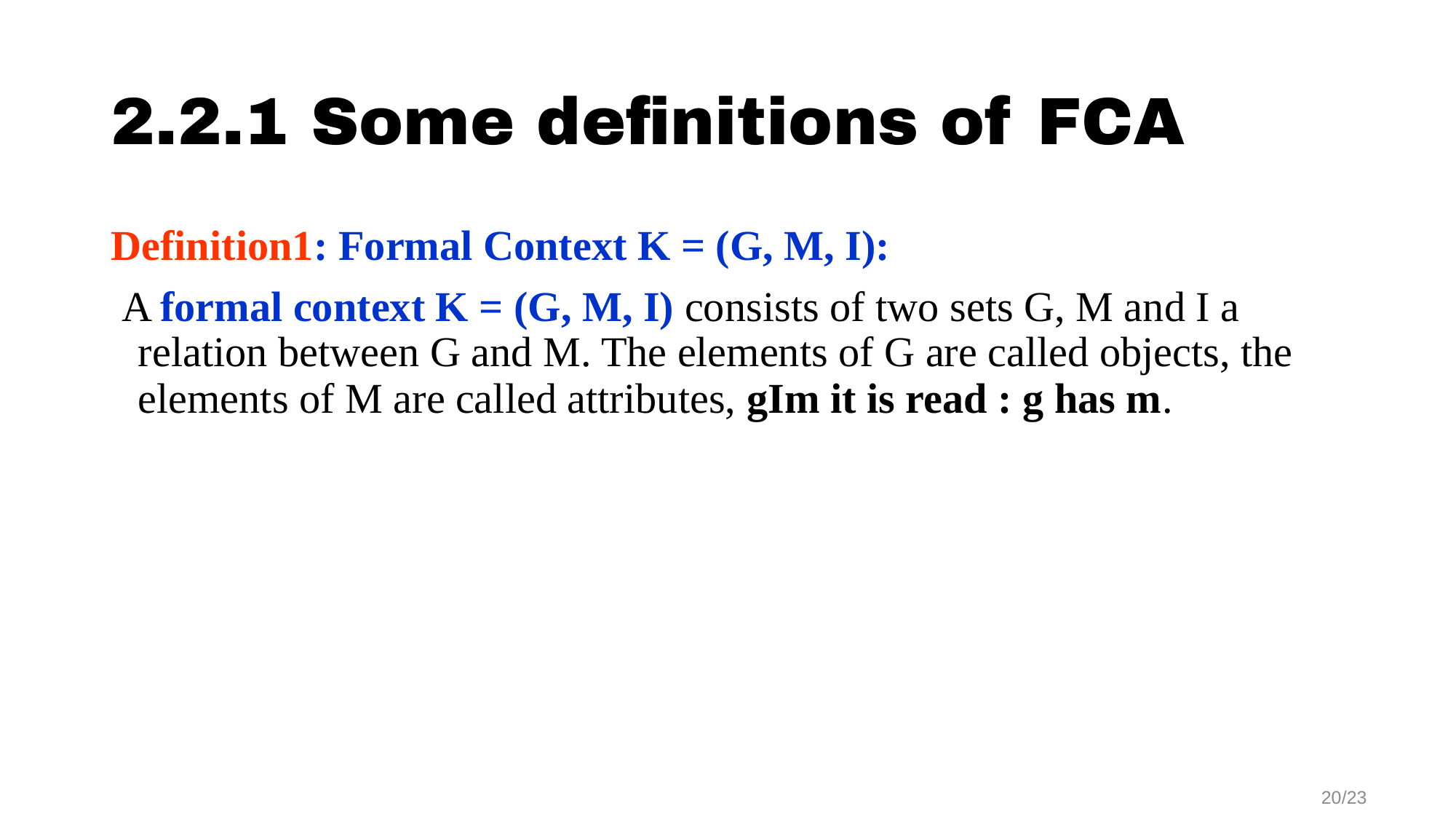

# 2.2.1 Some definitions of FCA
Definition1: Formal Context K = (G, M, I):
 A formal context K = (G, M, I) consists of two sets G, M and I a relation between G and M. The elements of G are called objects, the elements of M are called attributes, gIm it is read : g has m.

20/23